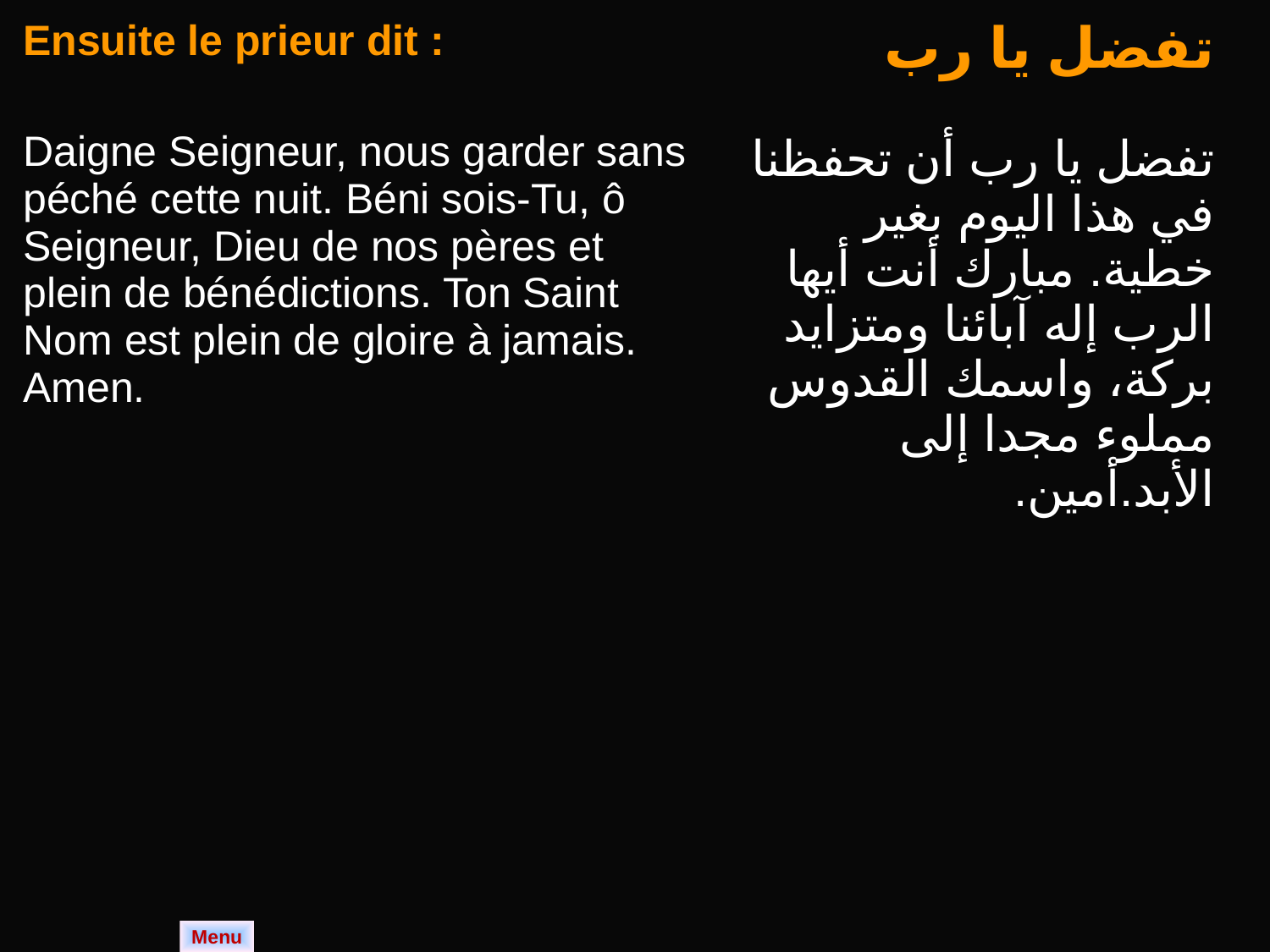

| Ensuite le prieur dit : Daigne Seigneur, nous garder sans péché cette nuit. Béni sois-Tu, ô Seigneur, Dieu de nos pères et plein de bénédictions. Ton Saint Nom est plein de gloire à jamais. Amen. | تفضل يا رب تفضل يا رب أن تحفظنا في هذا اليوم بغير خطية. مبارك أنت أيها الرب إله آبائنا ومتزايد بركة، واسمك القدوس مملوء مجدا إلى الأبد.أمين. |
| --- | --- |
Menu